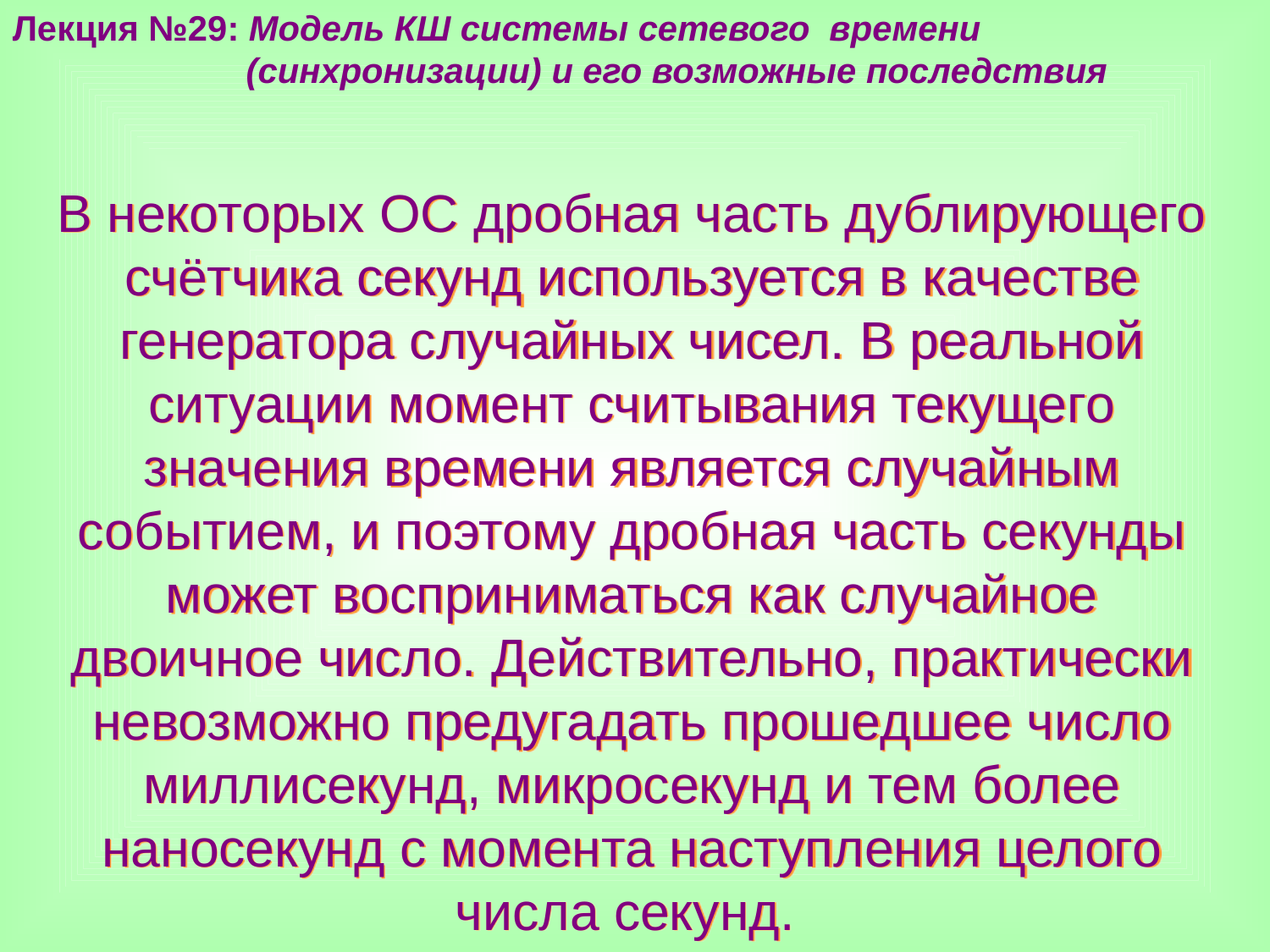

Лекция №29: Модель КШ системы сетевого  времени
                        (синхронизации) и его возможные последствия
В некоторых ОС дробная часть дублирующего счётчика секунд используется в качестве генератора случайных чисел. В реальной ситуации момент считывания текущего значения времени является случайным событием, и поэтому дробная часть секунды может восприниматься как случайное двоичное число. Действительно, практически невозможно предугадать прошедшее число миллисекунд, микросекунд и тем более наносекунд с момента наступления целого числа секунд.